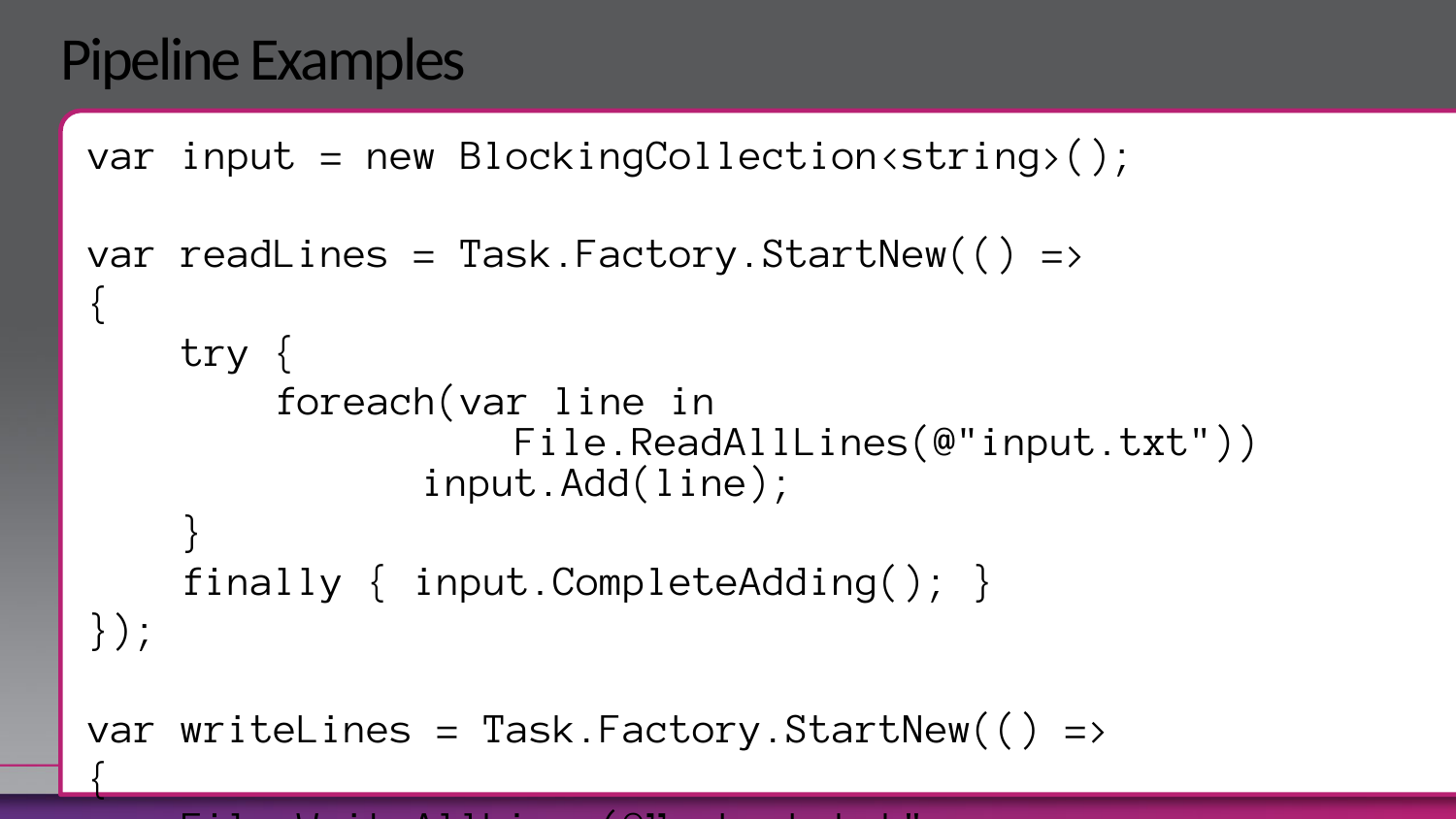

# Pipeline Examples
var input = new BlockingCollection<string>();

var readLines = Task.Factory.StartNew(() =>
{
    try {
        foreach(var line in
                File.ReadAllLines(@"input.txt"))
            input.Add(line);
    }
    finally { input.CompleteAdding(); }
});

var writeLines = Task.Factory.StartNew(() =>
{
    File.WriteAllLines(@”output.txt",
        input.GetConsumingEnumerator());
});
Task.WaitAll(readLines, writeLines);